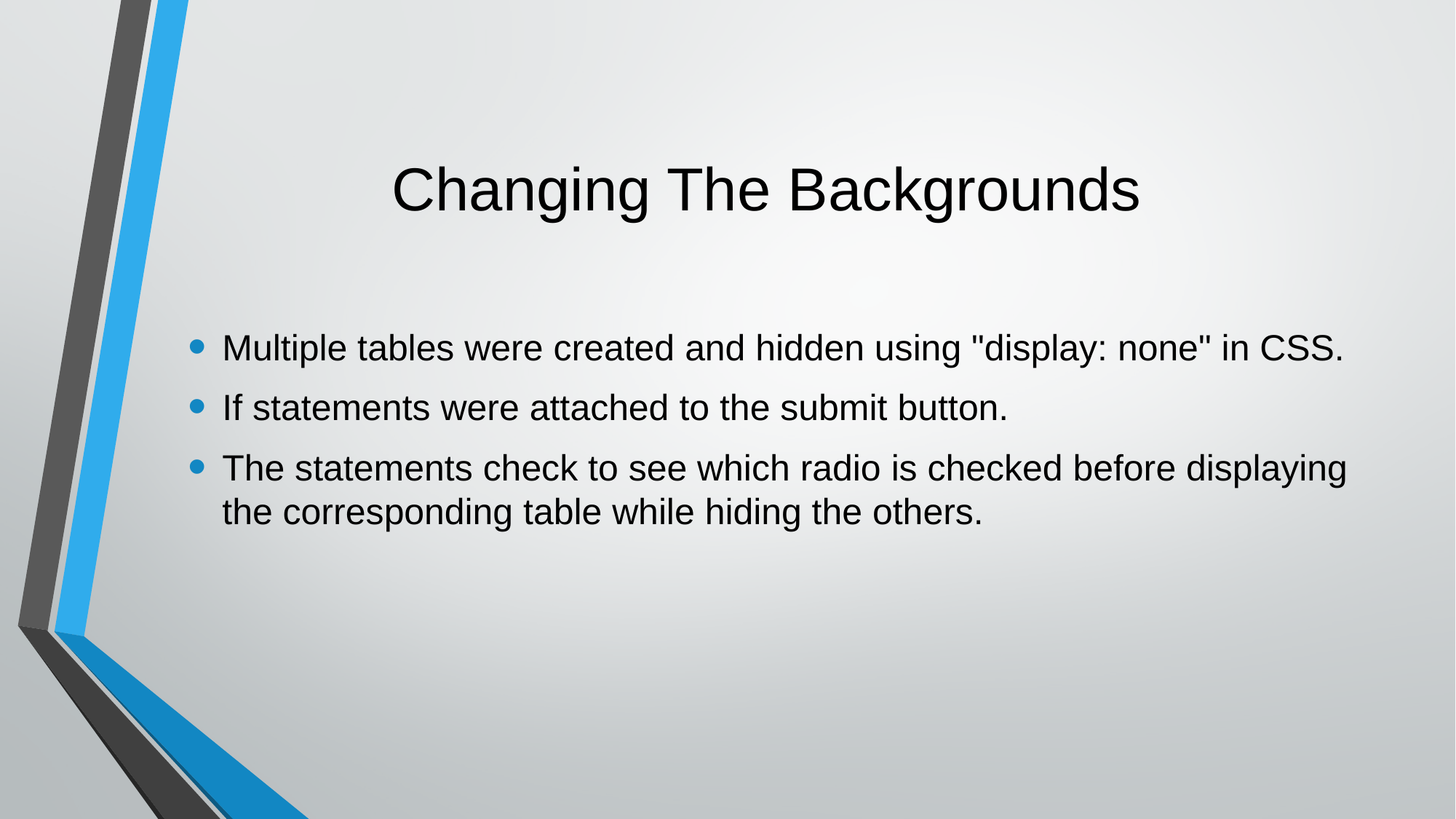

# Changing The Backgrounds
Multiple tables were created and hidden using "display: none" in CSS.
If statements were attached to the submit button.
The statements check to see which radio is checked before displaying the corresponding table while hiding the others.